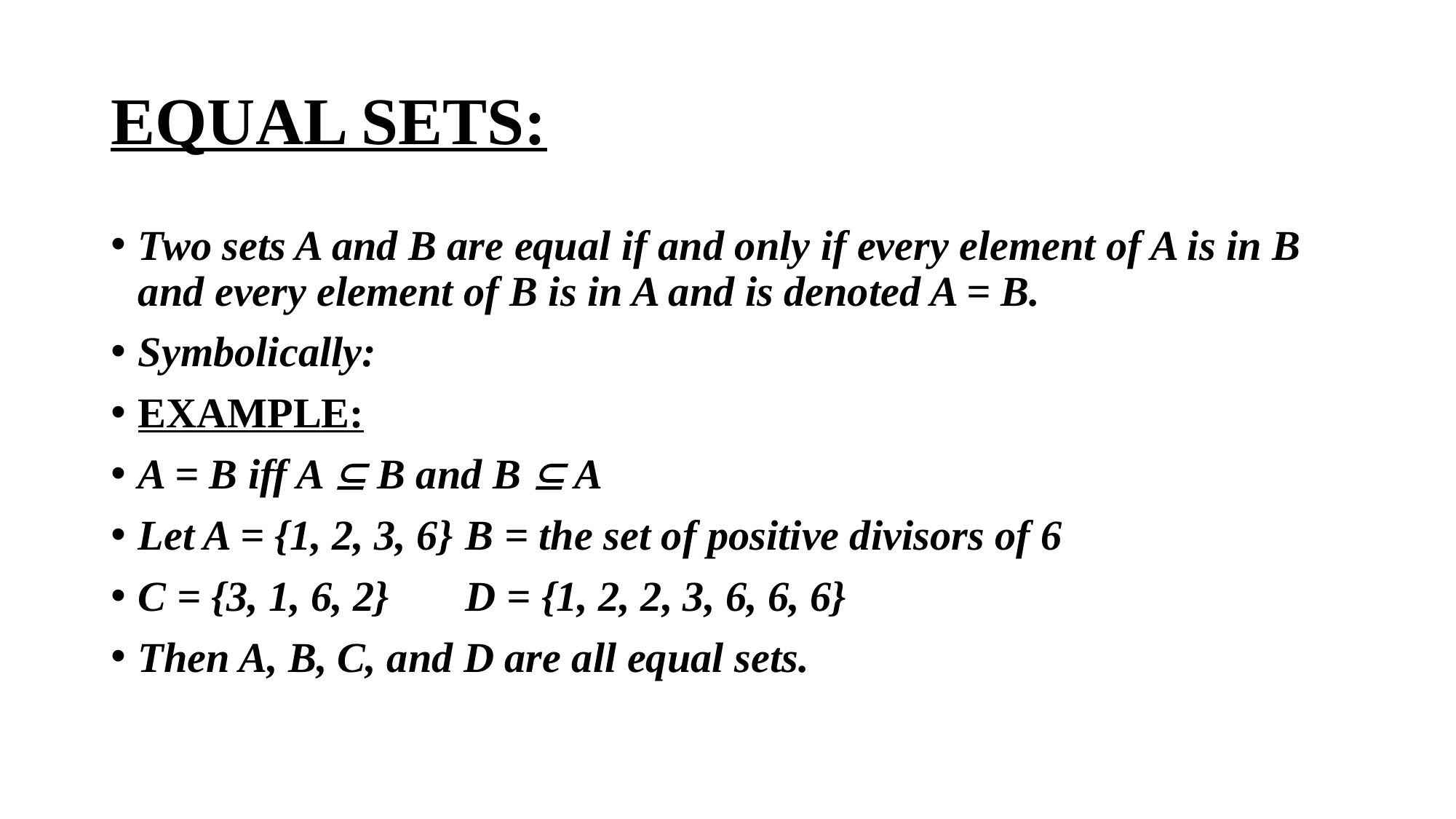

# EQUAL SETS:
Two sets A and B are equal if and only if every element of A is in B and every element of B is in A and is denoted A = B.
Symbolically:
EXAMPLE:
A = B iff A ⊆ B and B ⊆ A
Let A = {1, 2, 3, 6}	B = the set of positive divisors of 6
C = {3, 1, 6, 2}	D = {1, 2, 2, 3, 6, 6, 6}
Then A, B, C, and D are all equal sets.